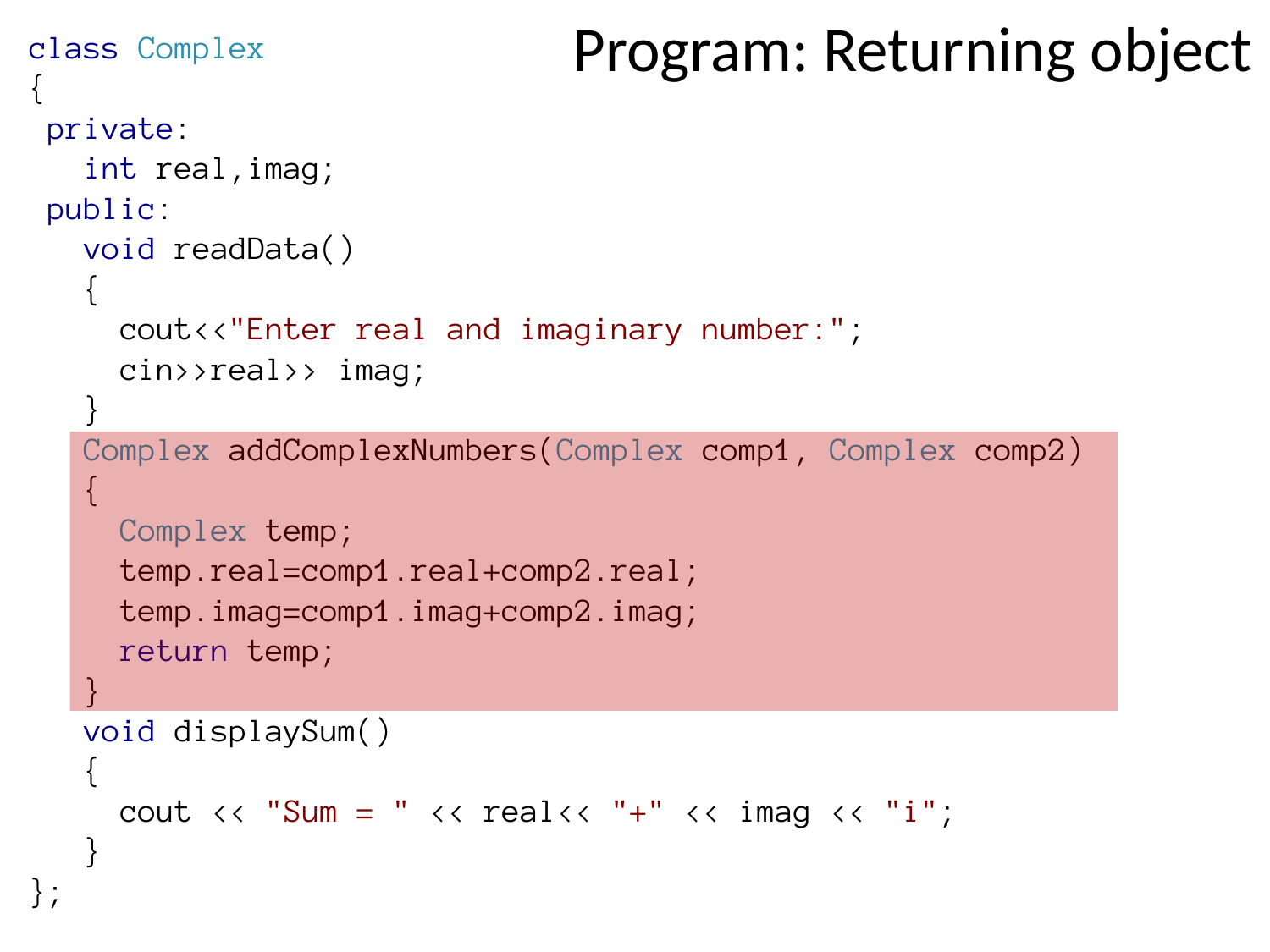

Program: Returning object
class Complex
{
 private:
   int real,imag;
 public:
   void readData()
   {
     cout<<"Enter real and imaginary number:";
     cin>>real>> imag;
   }
   Complex addComplexNumbers(Complex comp1, Complex comp2)
   {
     Complex temp;
     temp.real=comp1.real+comp2.real;
     temp.imag=comp1.imag+comp2.imag;
     return temp;
   }
   void displaySum()
   {
     cout << "Sum = " << real<< "+" << imag << "i";
   }
};